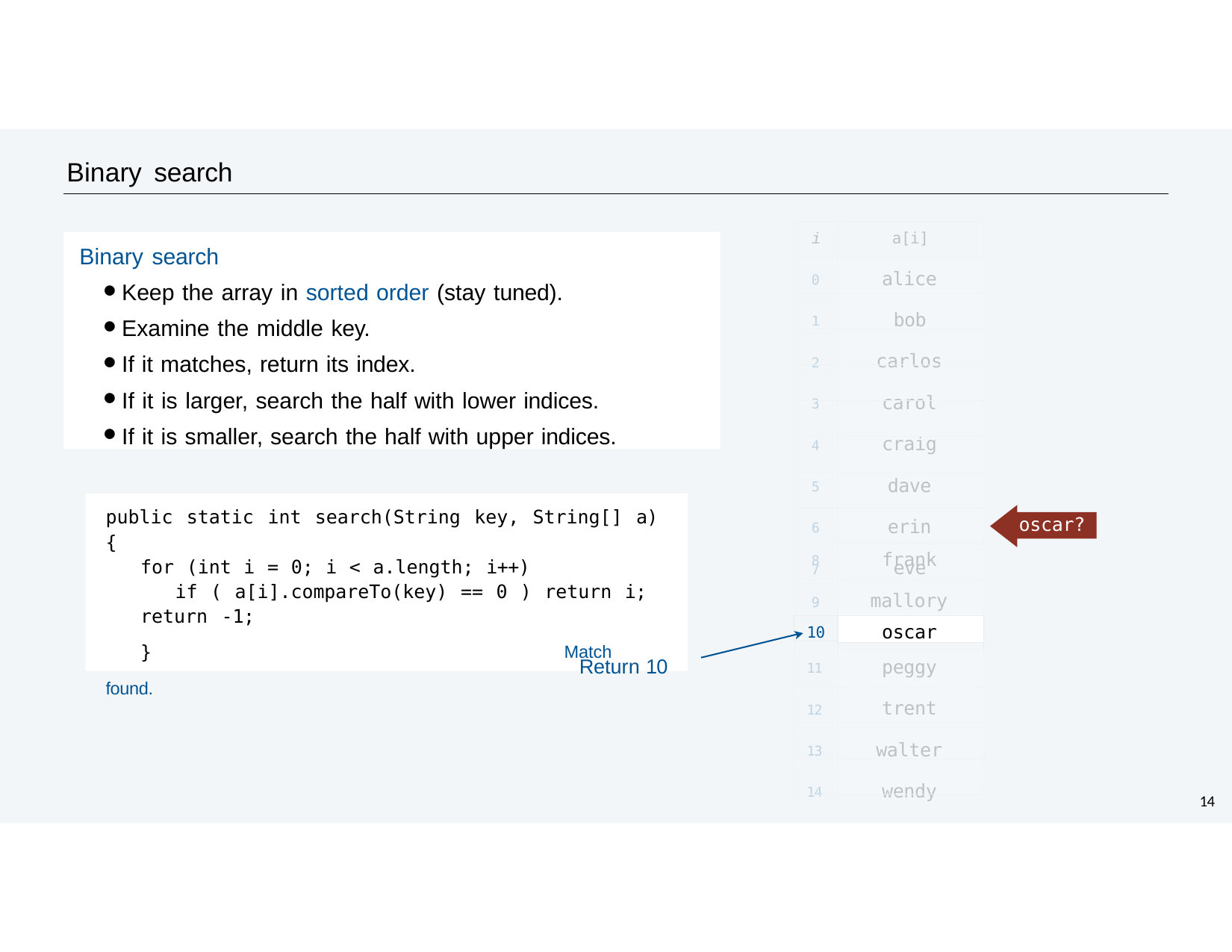

# Binary search

i	a[i]
0	alice
1	bob
2	carlos
3	carol
4	craig
5	dave
6	erin
7	eve
Binary search
Keep the array in sorted order (stay tuned).
Examine the middle key.
If it matches, return its index.
If it is larger, search the half with lower indices.
If it is smaller, search the half with upper indices.

public static int search(String key, String[] a)
{
for (int i = 0; i < a.length; i++)
if ( a[i].compareTo(key) == 0 ) return i; return -1;
}	Match found.
oscar?

8	frank
9	mallory
10
oscar

Return 10
11	peggy
12	trent
13	walter
14	wendy
14